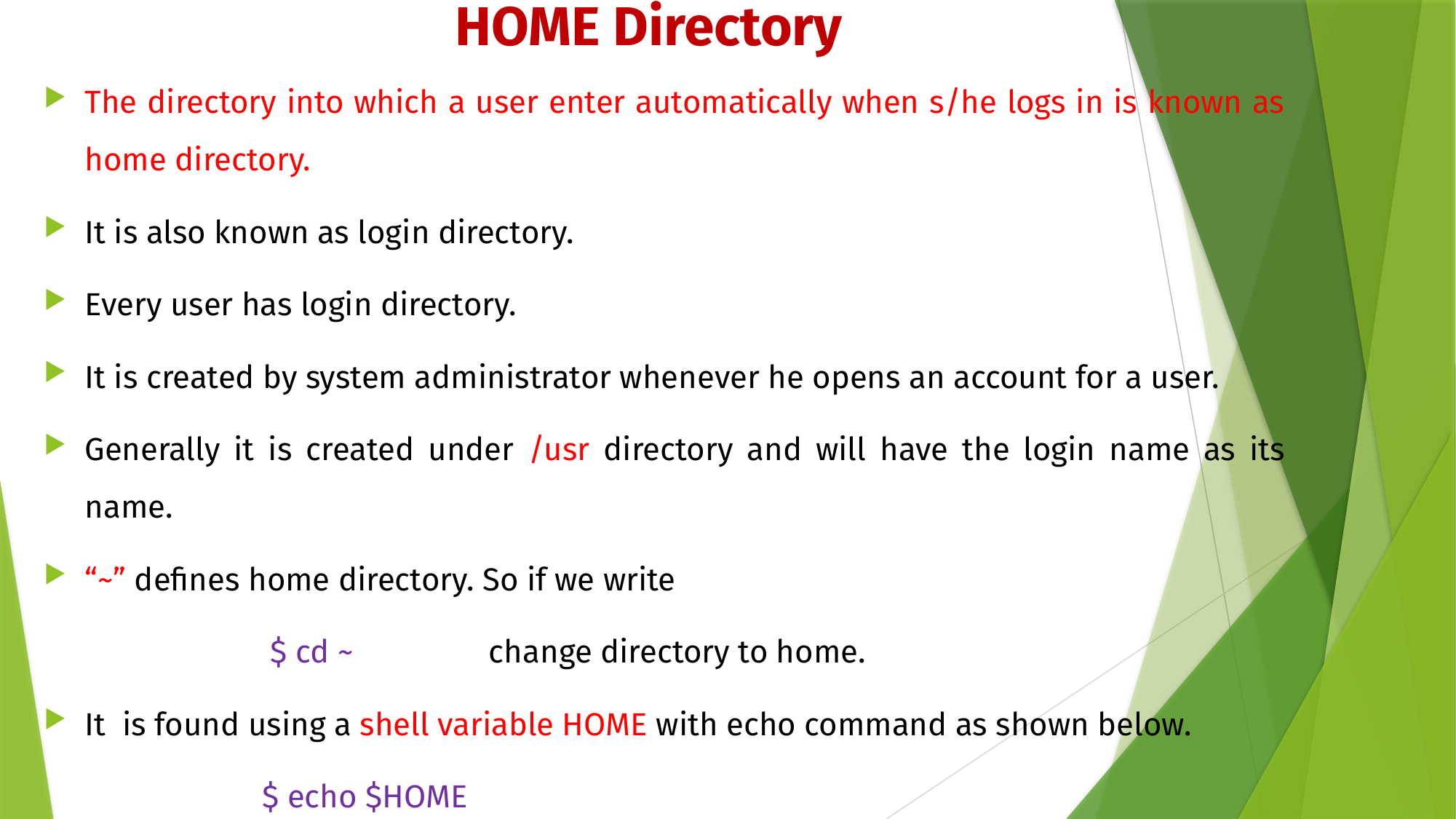

# HOME Directory
The directory into which a user enter automatically when s/he logs in is known as home directory.
It is also known as login directory.
Every user has login directory.
It is created by system administrator whenever he opens an account for a user.
Generally it is created under /usr directory and will have the login name as its name.
“~” defines home directory. So if we write
		 $ cd ~		 change directory to home.
It  is found using a shell variable HOME with echo command as shown below.
		$ echo $HOME